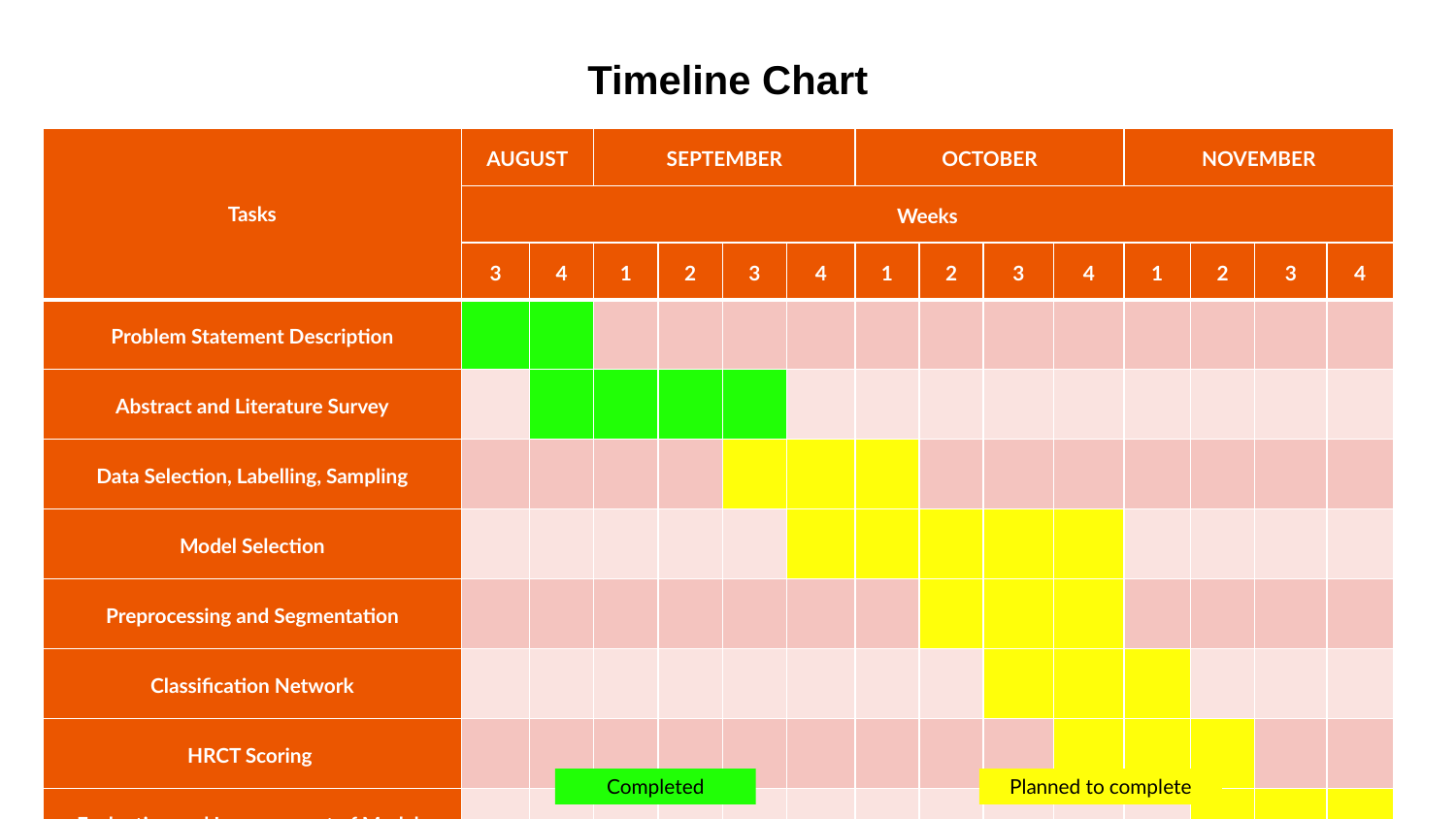

# Timeline Chart
| Tasks | AUGUST |  | SEPTEMBER |  |  |  | OCTOBER |  |  |  | NOVEMBER |  |  |  |
| --- | --- | --- | --- | --- | --- | --- | --- | --- | --- | --- | --- | --- | --- | --- |
|  | Weeks |  |  |  |  |  |  |  |  |  |  |  |  |  |
|  | 3 | 4 | 1 | 2 | 3 | 4 | 1 | 2 | 3 | 4 | 1 | 2 | 3 | 4 |
| Problem Statement Description |  |  |  |  |  |  |  |  |  |  |  |  |  |  |
| Abstract and Literature Survey |  |  |  |  |  |  |  |  |  |  |  |  |  |  |
| Data Selection, Labelling, Sampling |  |  |  |  |  |  |  |  |  |  |  |  |  |  |
| Model Selection |  |  |  |  |  |  |  |  |  |  |  |  |  |  |
| Preprocessing and Segmentation |  |  |  |  |  |  |  |  |  |  |  |  |  |  |
| Classification Network |  |  |  |  |  |  |  |  |  |  |  |  |  |  |
| HRCT Scoring |  |  |  |  |  |  |  |  |  |  |  |  |  |  |
| Evaluation and Improvement of Models |  |  |  |  |  |  |  |  |  |  |  |  |  |  |
Completed
Planned to complete